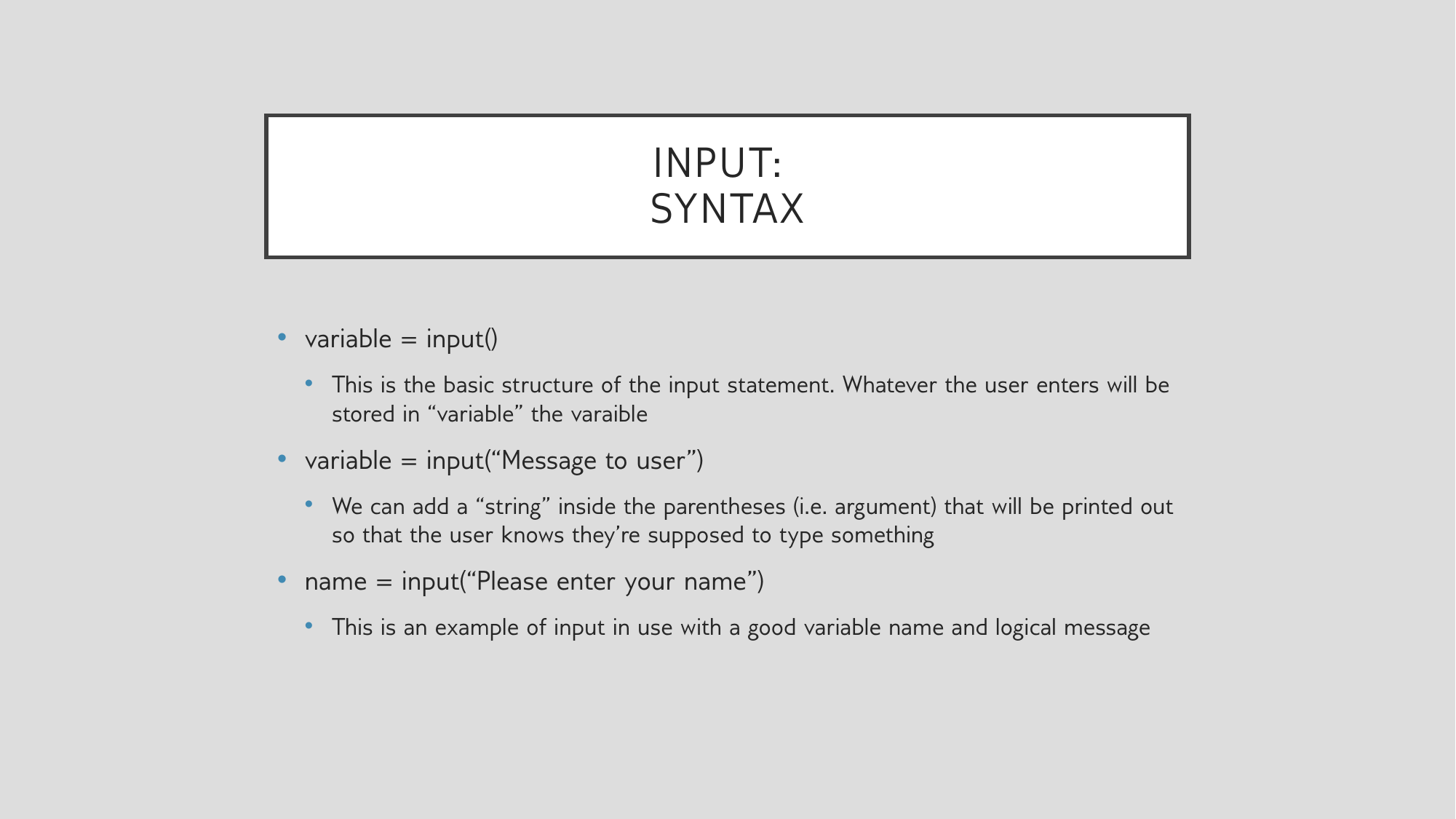

# Input: Syntax
variable = input()
This is the basic structure of the input statement. Whatever the user enters will be stored in “variable” the varaible
variable = input(“Message to user”)
We can add a “string” inside the parentheses (i.e. argument) that will be printed out so that the user knows they’re supposed to type something
name = input(“Please enter your name”)
This is an example of input in use with a good variable name and logical message